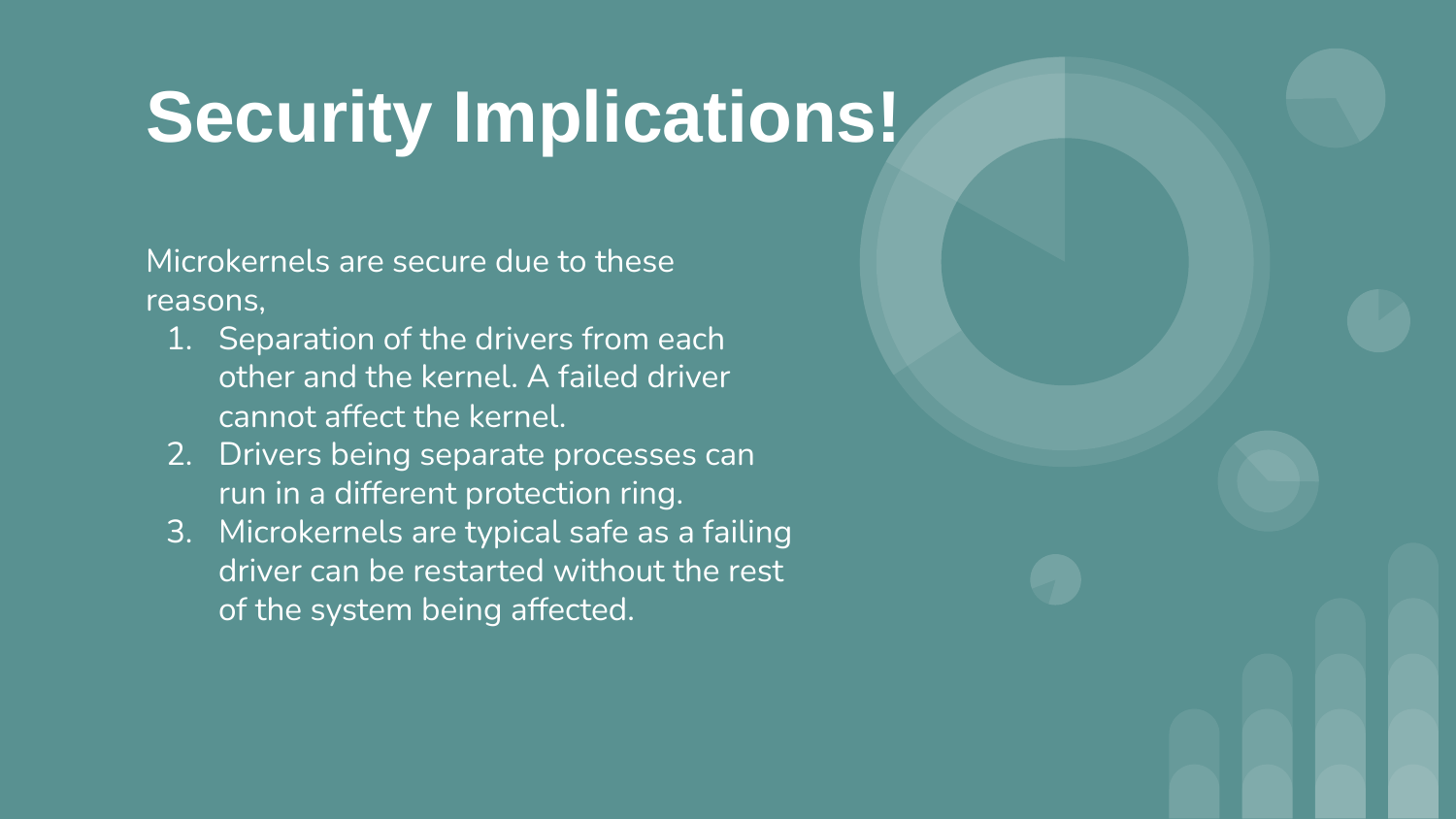

# Security Implications!
Microkernels are secure due to these reasons,
Separation of the drivers from each other and the kernel. A failed driver cannot affect the kernel.
Drivers being separate processes can run in a different protection ring.
Microkernels are typical safe as a failing driver can be restarted without the rest of the system being affected.